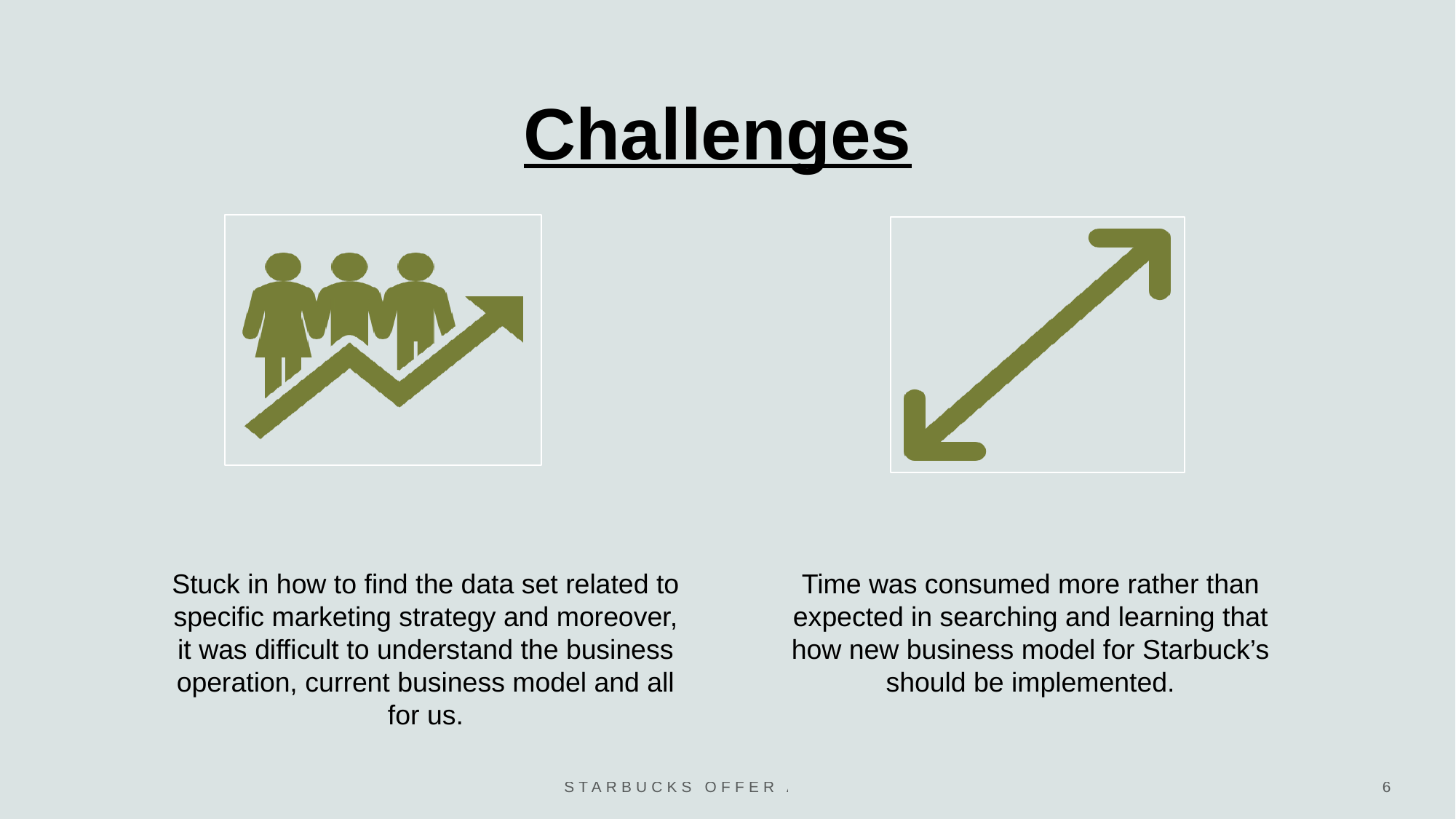

# Challenges
Stuck in how to find the data set related to specific marketing strategy and moreover, it was difficult to understand the business operation, current business model and all for us.
Time was consumed more rather than expected in searching and learning that how new business model for Starbuck’s should be implemented.
Starbucks Offer Analysis
6